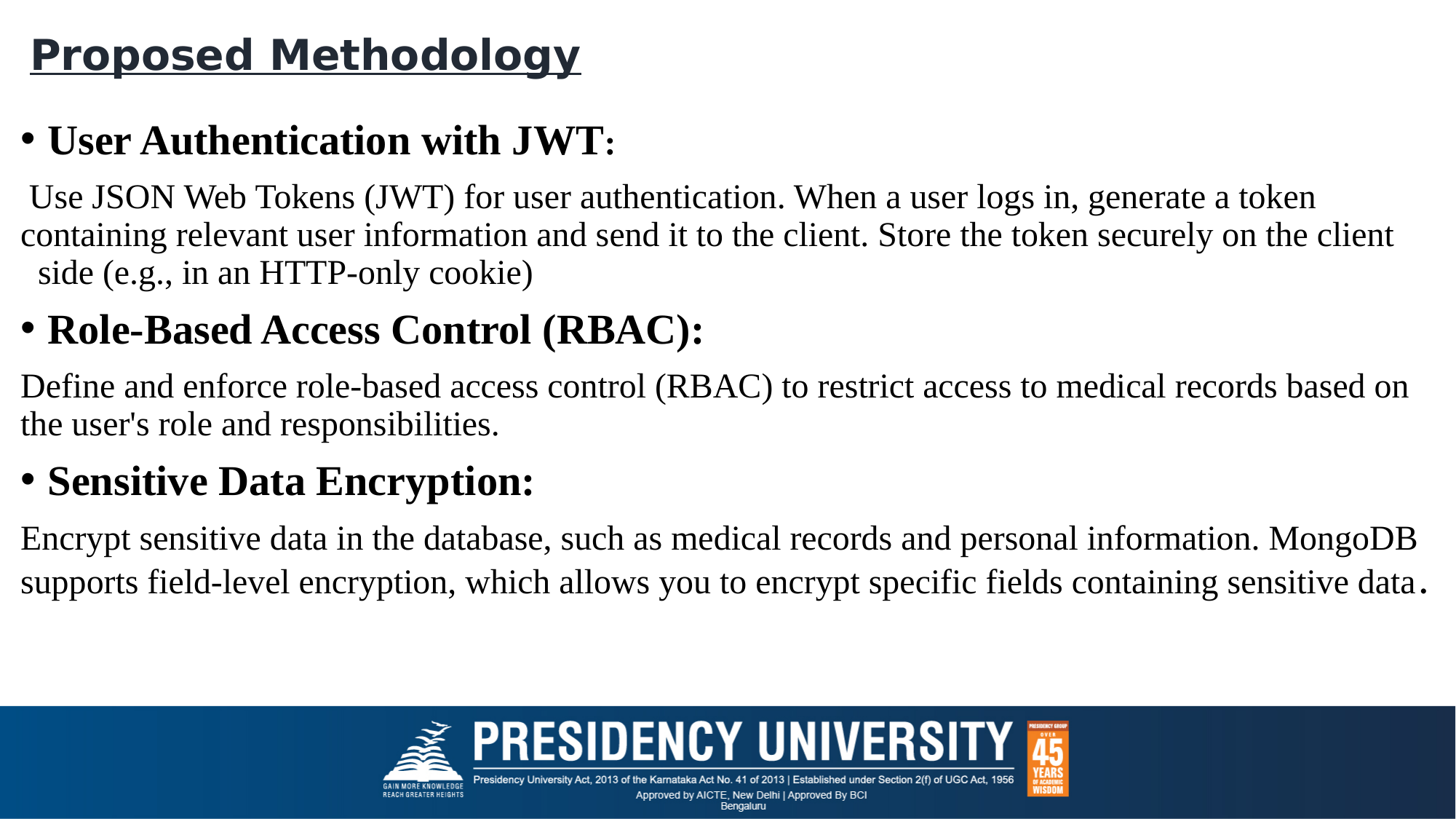

# Proposed Methodology
User Authentication with JWT:
 Use JSON Web Tokens (JWT) for user authentication. When a user logs in, generate a token      containing relevant user information and send it to the client. Store the token securely on the client      side (e.g., in an HTTP-only cookie)
Role-Based Access Control (RBAC):
Define and enforce role-based access control (RBAC) to restrict access to medical records based on   the user's role and responsibilities.
Sensitive Data Encryption:
Encrypt sensitive data in the database, such as medical records and personal information. MongoDB supports field-level encryption, which allows you to encrypt specific fields containing sensitive data.